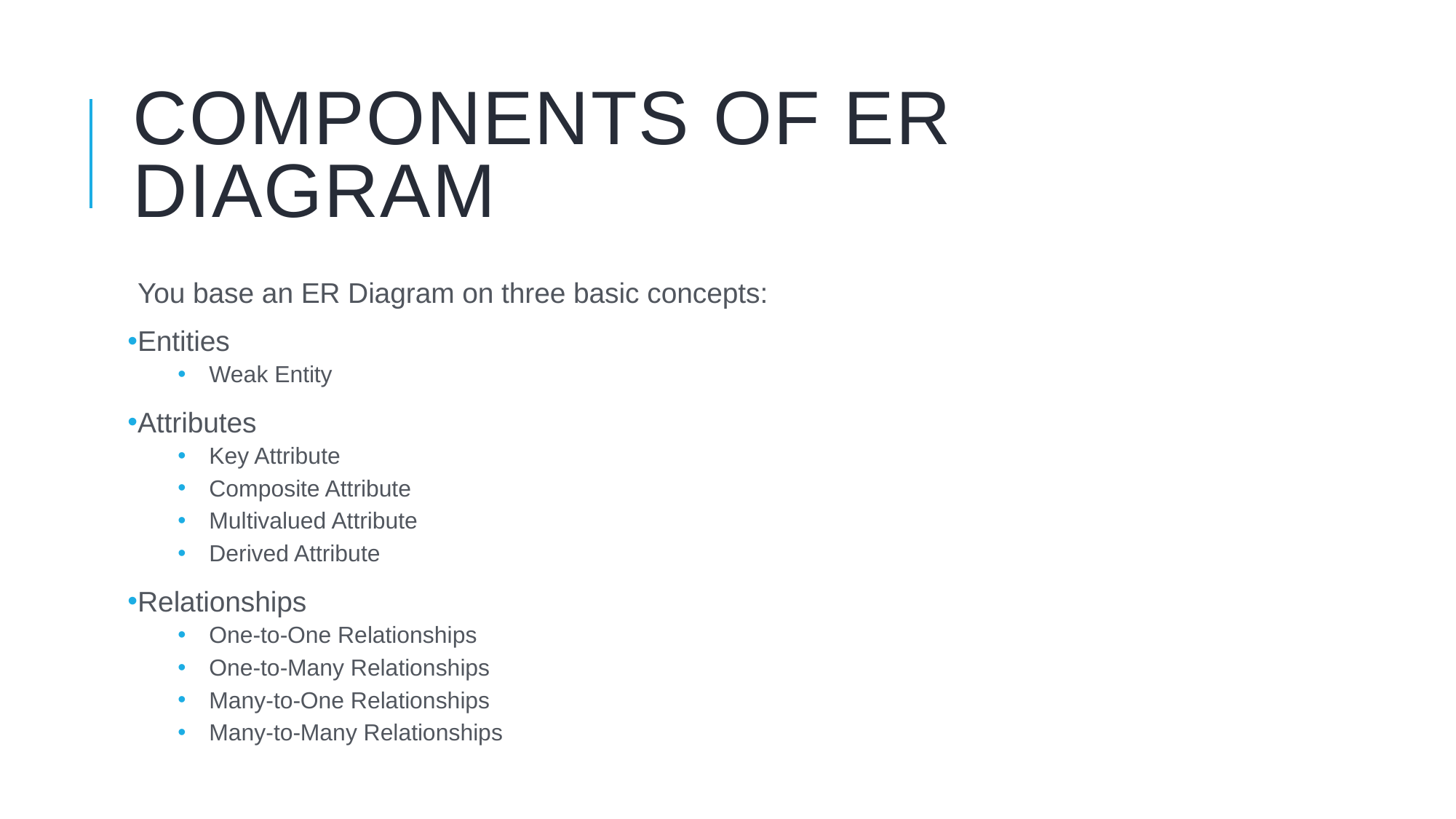

# Components of ER Diagram
You base an ER Diagram on three basic concepts:
Entities
Weak Entity
Attributes
Key Attribute
Composite Attribute
Multivalued Attribute
Derived Attribute
Relationships
One-to-One Relationships
One-to-Many Relationships
Many-to-One Relationships
Many-to-Many Relationships